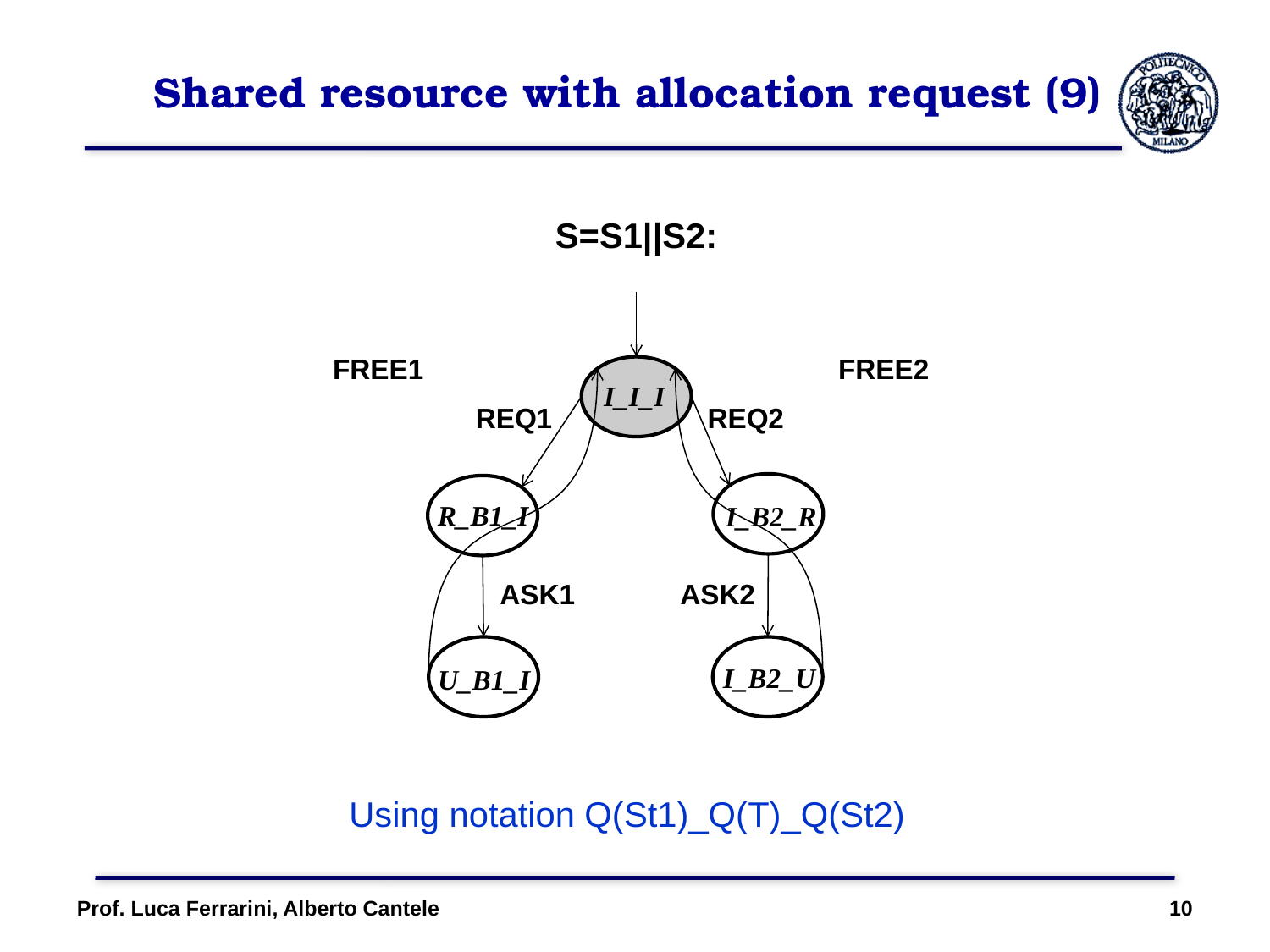

# Shared resource with allocation request (9)
S=S1||S2:
FREE2

I_I_I
REQ1
REQ2

R_B1_I
I_B2_R
FREE1

U_B1_I
ASK1
ASK2

I_B2_U
Using notation Q(St1)_Q(T)_Q(St2)
Prof. Luca Ferrarini, Alberto Cantele                                                                                                                           10